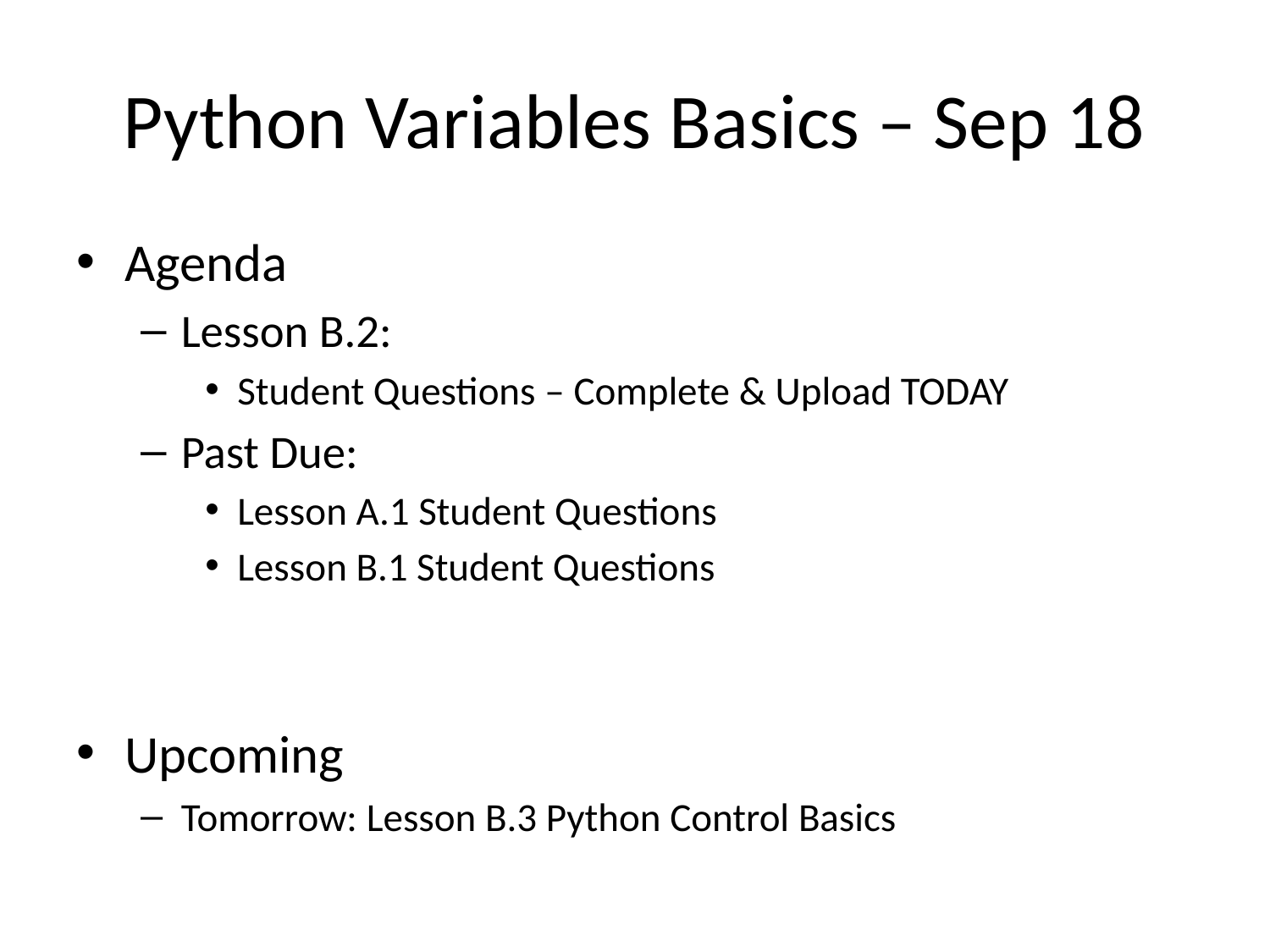

# Python Variables Basics – Sep 18
Agenda
Lesson B.2:
Student Questions – Complete & Upload TODAY
Past Due:
Lesson A.1 Student Questions
Lesson B.1 Student Questions

Upcoming
Tomorrow: Lesson B.3 Python Control Basics